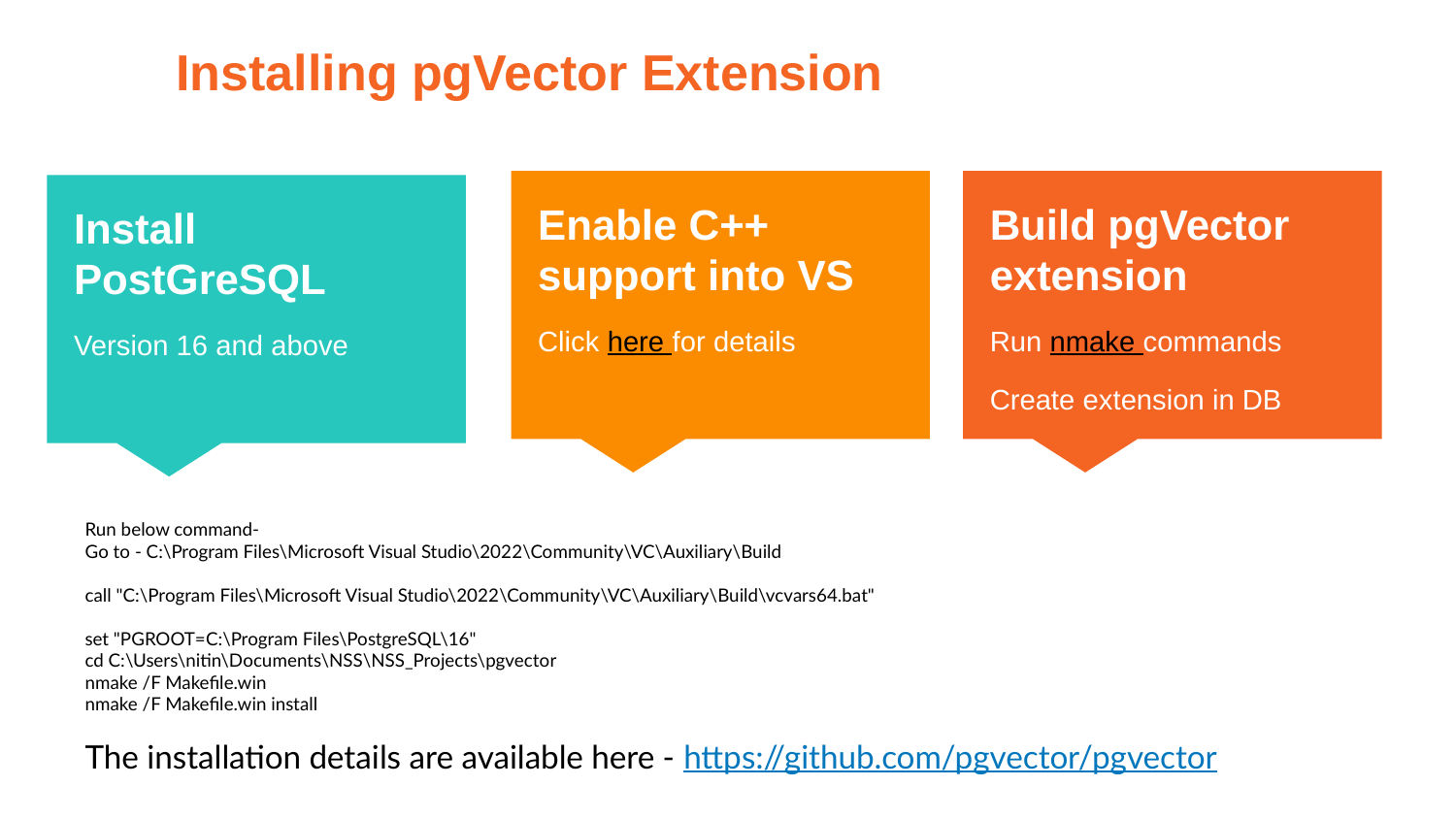

# Installing pgVector Extension

Enable C++ support into VS
Click here for details
Build pgVector extension
Run nmake commands
Create extension in DB
Install PostGreSQL
Version 16 and above
Run below command-
Go to - C:\Program Files\Microsoft Visual Studio\2022\Community\VC\Auxiliary\Build

call "C:\Program Files\Microsoft Visual Studio\2022\Community\VC\Auxiliary\Build\vcvars64.bat"

set "PGROOT=C:\Program Files\PostgreSQL\16"
cd C:\Users\nitin\Documents\NSS\NSS_Projects\pgvector
nmake /F Makefile.win
nmake /F Makefile.win install

The installation details are available here - https://github.com/pgvector/pgvector